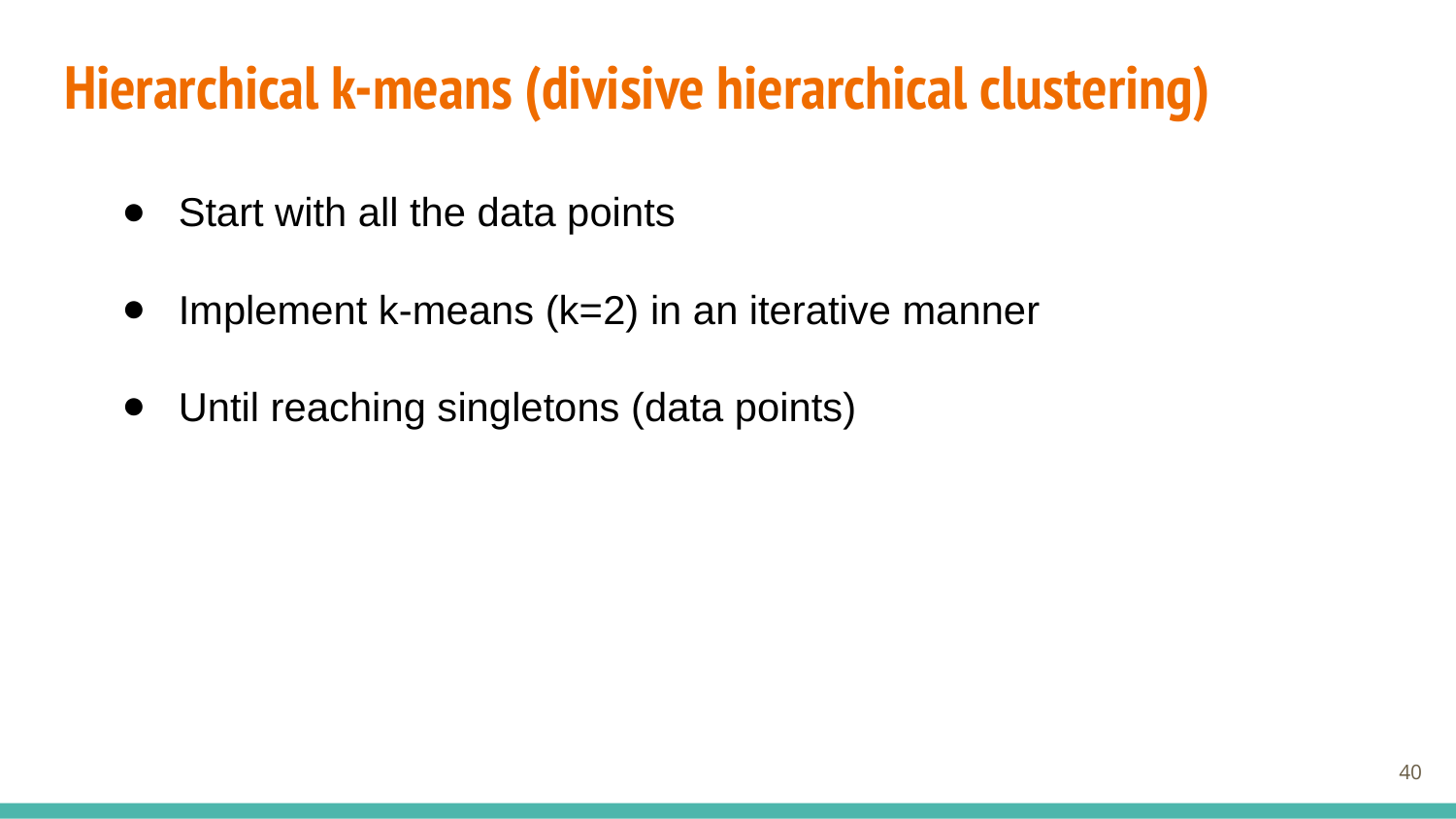

# Hierarchical k-means (divisive hierarchical clustering)
Start with all the data points

Implement k-means (k=2) in an iterative manner

Until reaching singletons (data points)
40